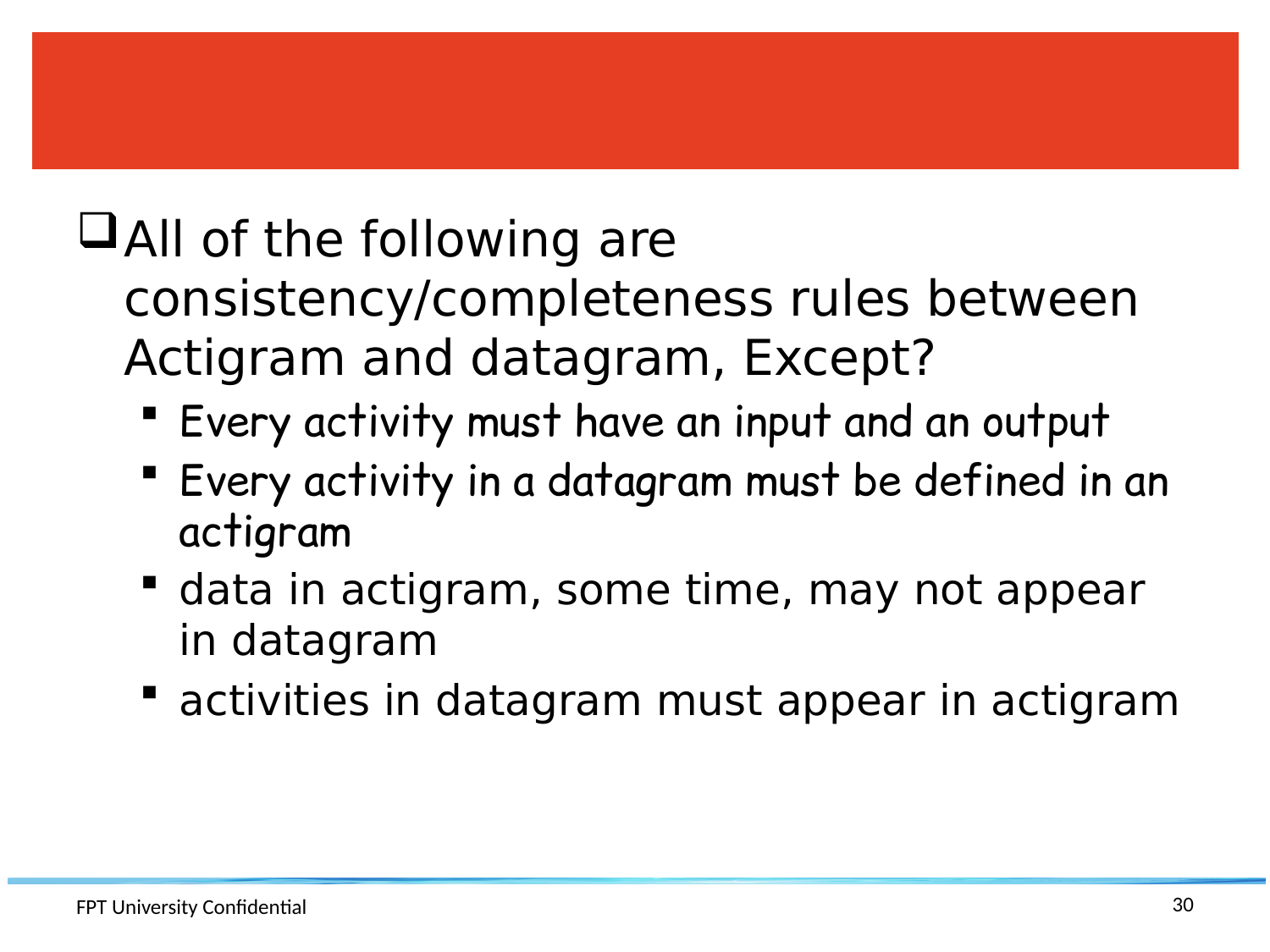

#
All of the following are consistency/completeness rules between Actigram and datagram, Except?
Every activity must have an input and an output
Every activity in a datagram must be defined in an actigram
data in actigram, some time, may not appear in datagram
activities in datagram must appear in actigram